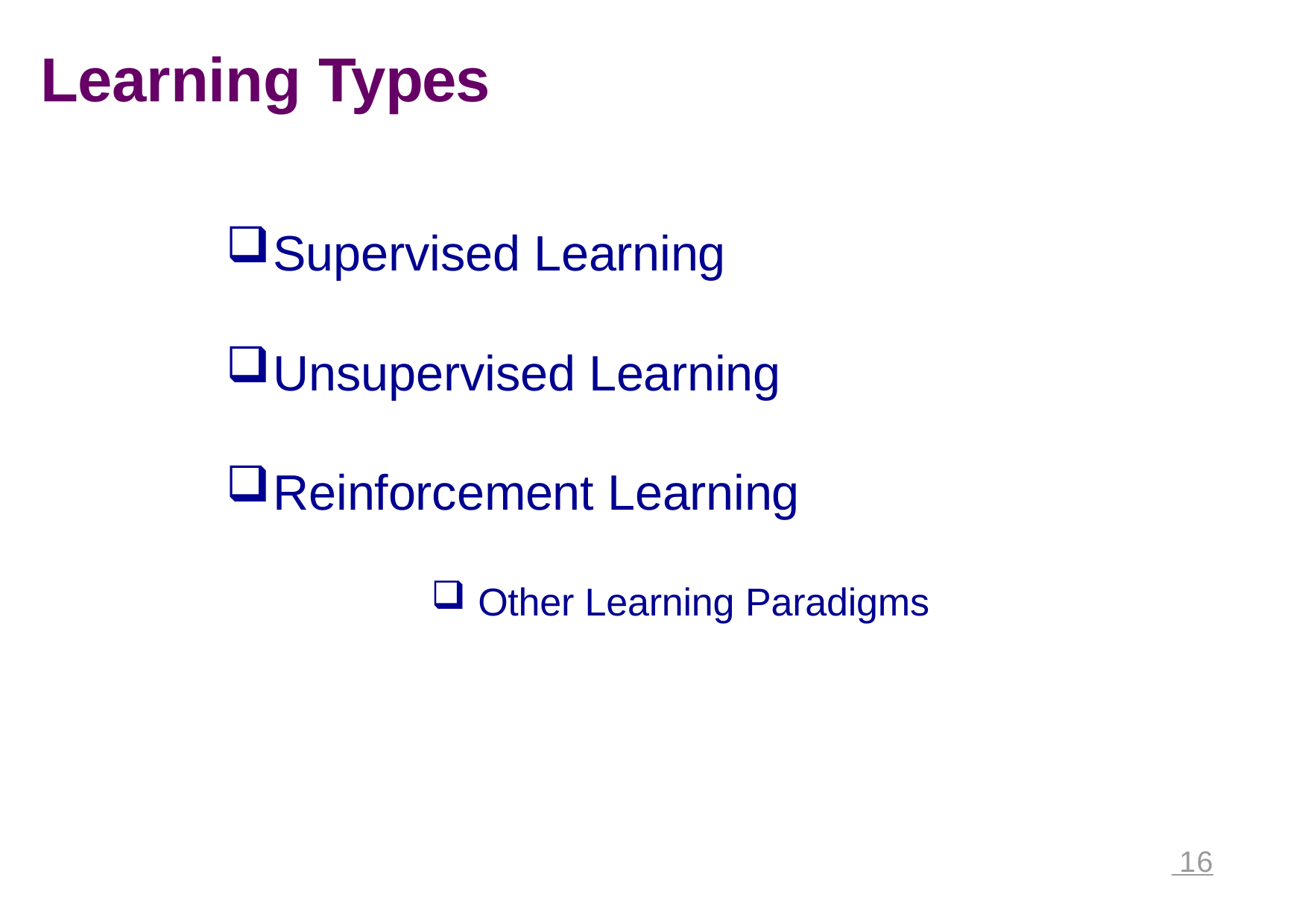

# Learning Types
Supervised Learning

Unsupervised Learning

Reinforcement Learning
Other Learning Paradigms
 16